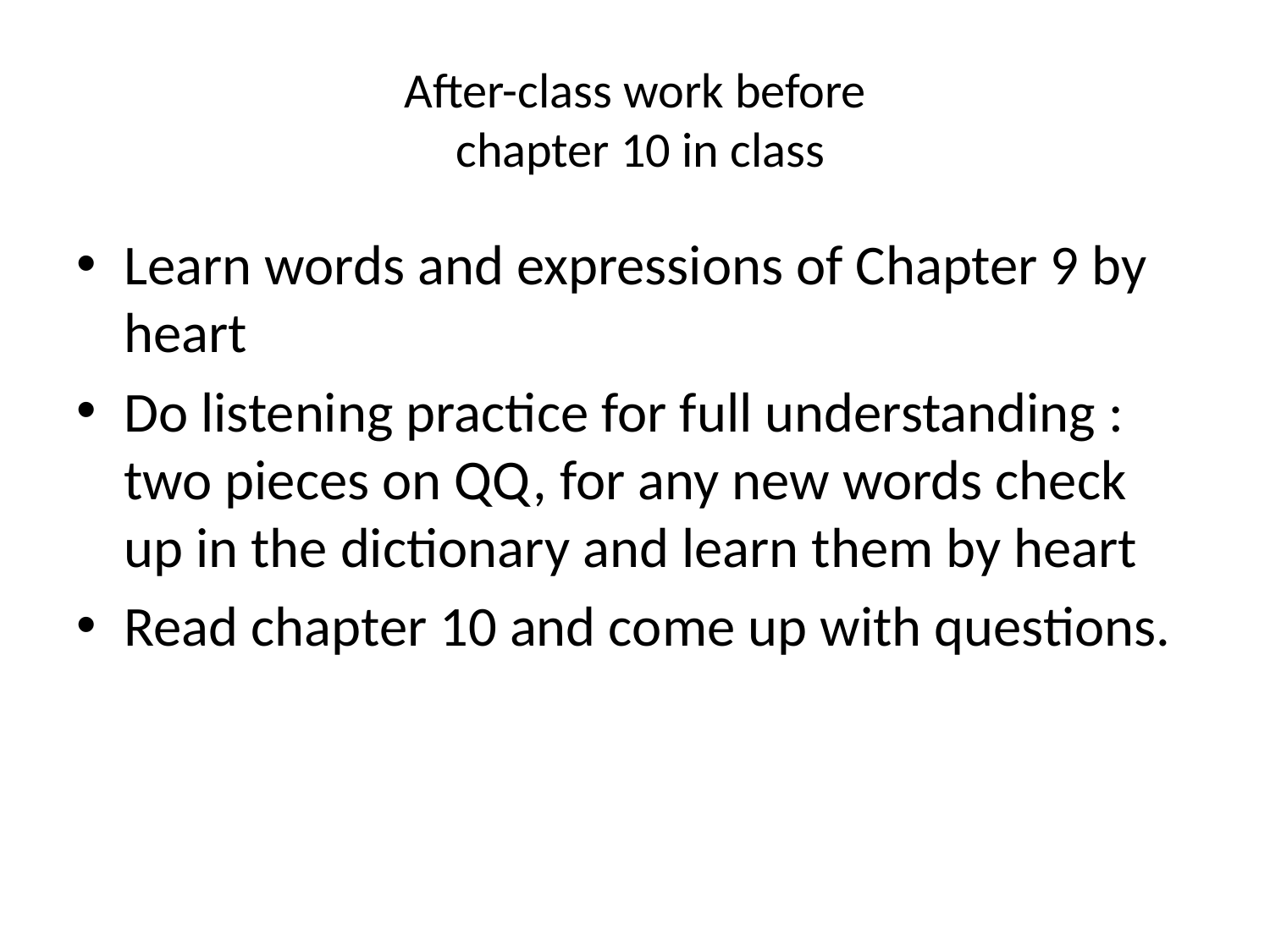

# After-class work before chapter 10 in class
Learn words and expressions of Chapter 9 by heart
Do listening practice for full understanding : two pieces on QQ, for any new words check up in the dictionary and learn them by heart
Read chapter 10 and come up with questions.